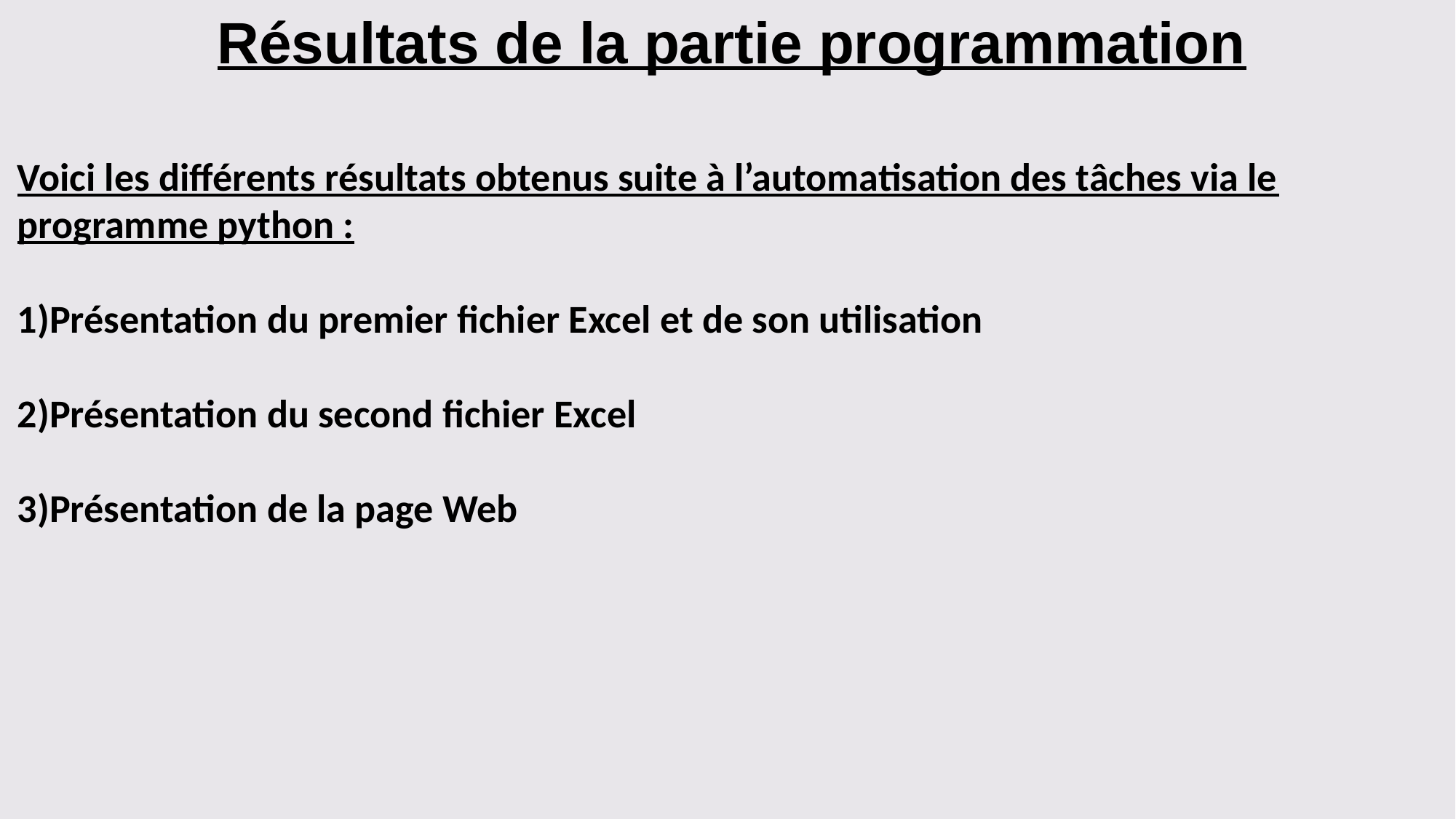

Résultats de la partie programmation
Voici les différents résultats obtenus suite à l’automatisation des tâches via le programme python :

1)Présentation du premier fichier Excel et de son utilisation

2)Présentation du second fichier Excel

3)Présentation de la page Web